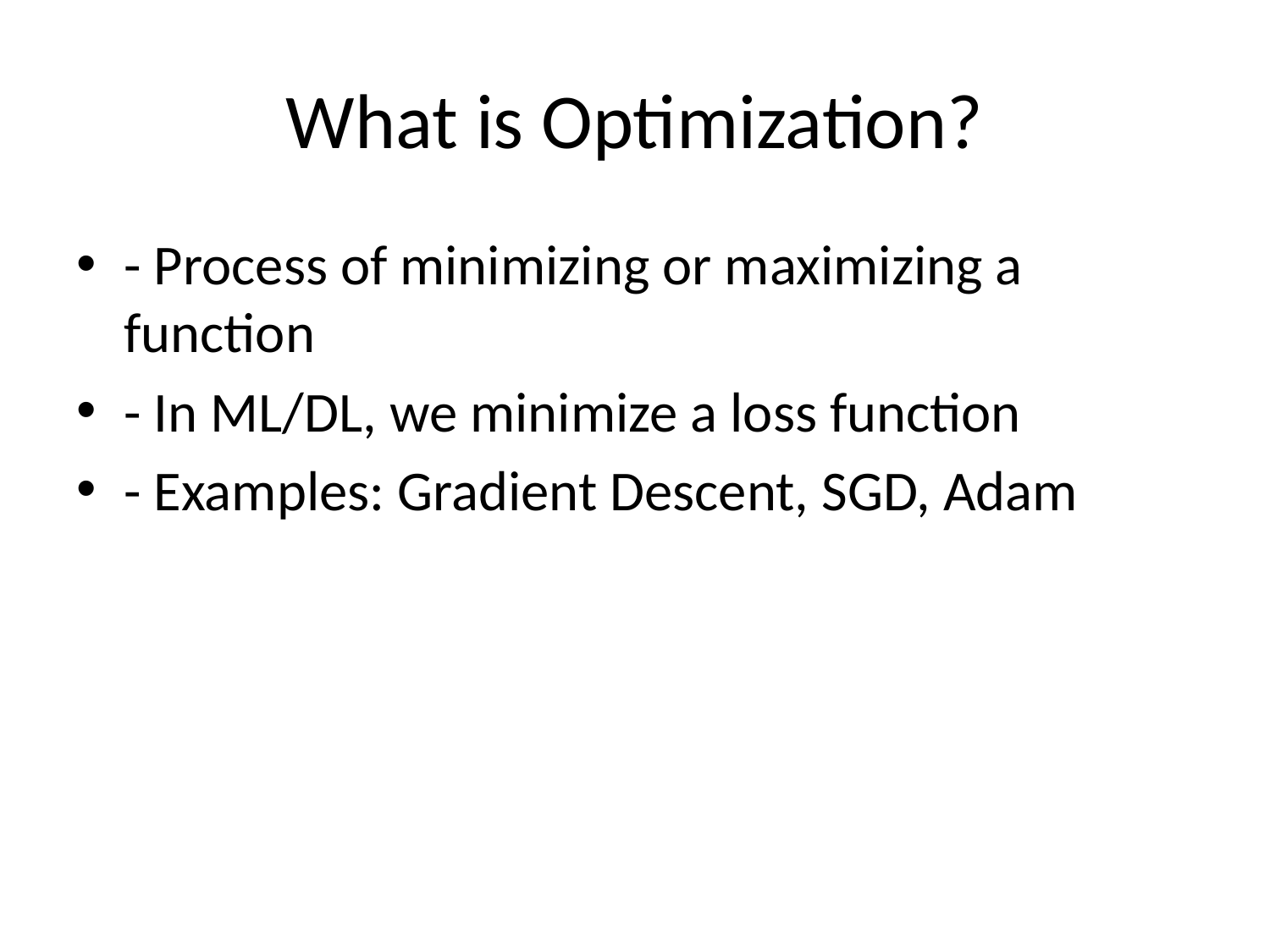

# What is Optimization?
- Process of minimizing or maximizing a function
- In ML/DL, we minimize a loss function
- Examples: Gradient Descent, SGD, Adam